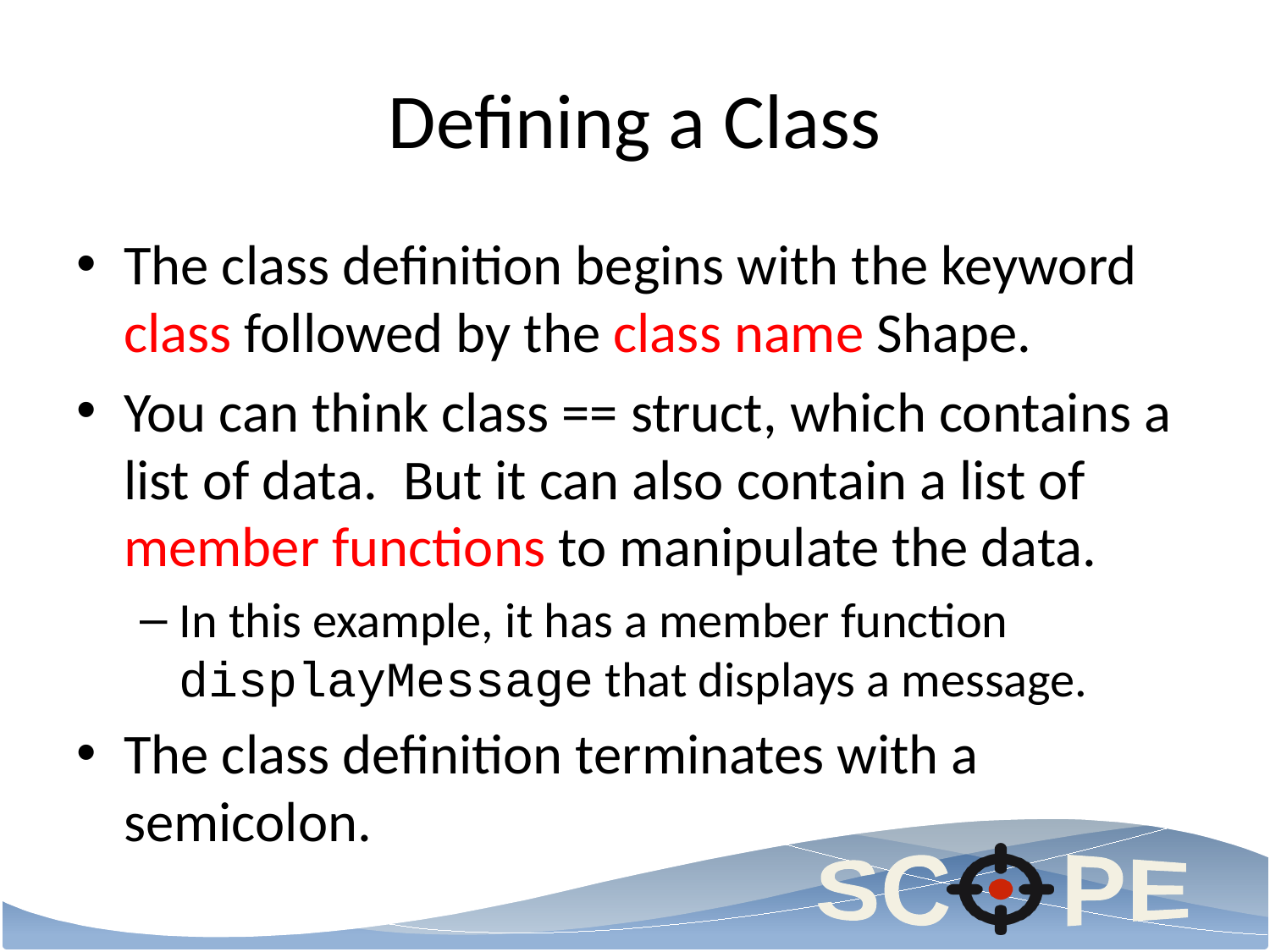

# Defining a Class
The class definition begins with the keyword class followed by the class name Shape.
You can think class == struct, which contains a list of data.  But it can also contain a list of member functions to manipulate the data.
In this example, it has a member function displayMessage that displays a message.
The class definition terminates with a semicolon.